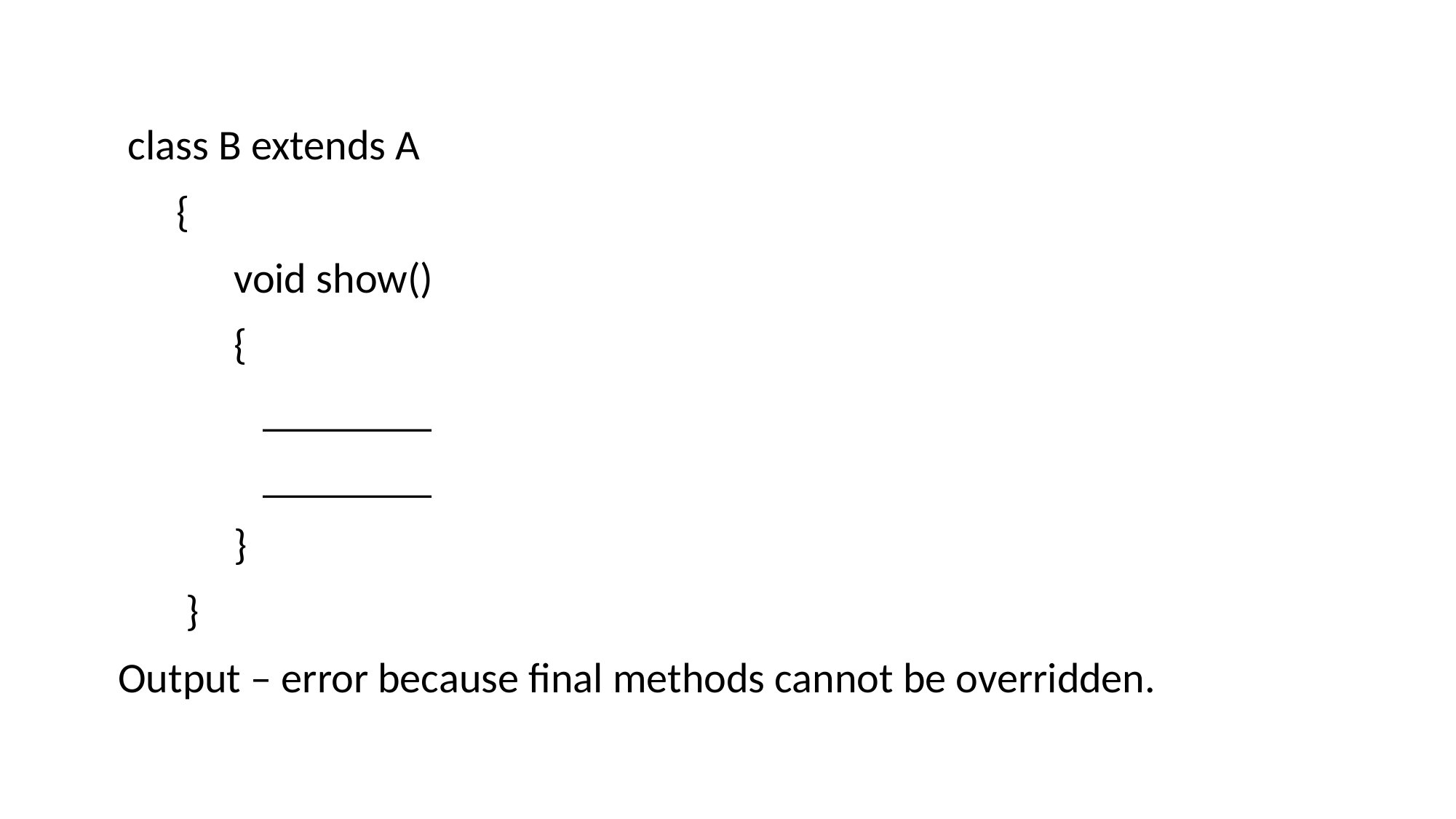

class B extends A
      {
            void show()
            {
               ________
               ________
            }
       }
Output – error because final methods cannot be overridden.